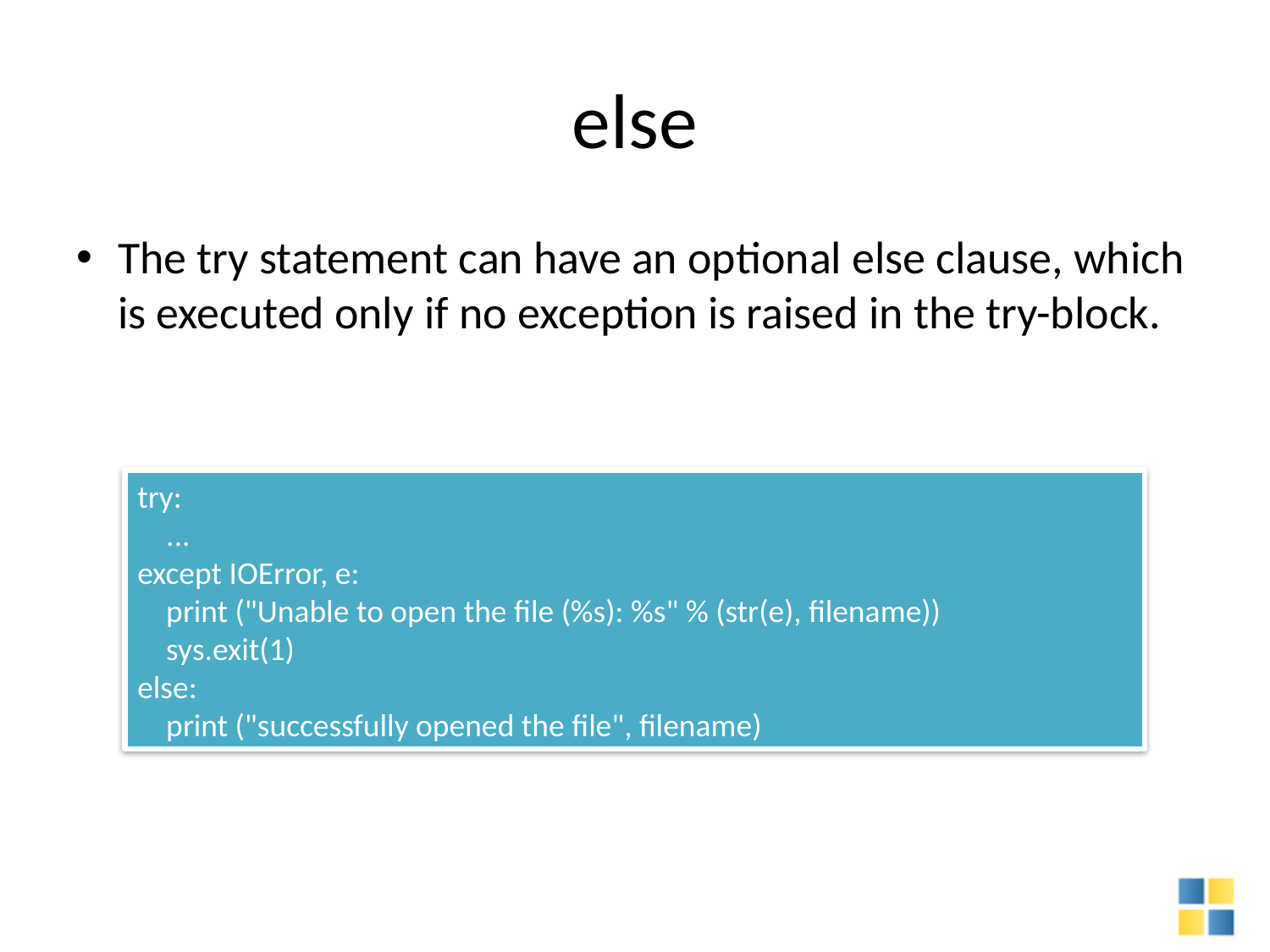

# else
The try statement can have an optional else clause, which is executed only if no exception is raised in the try-block.

try:
    ...
except IOError, e:
    print ("Unable to open the file (%s): %s" % (str(e), filename))
    sys.exit(1)
else:
    print ("successfully opened the file", filename)